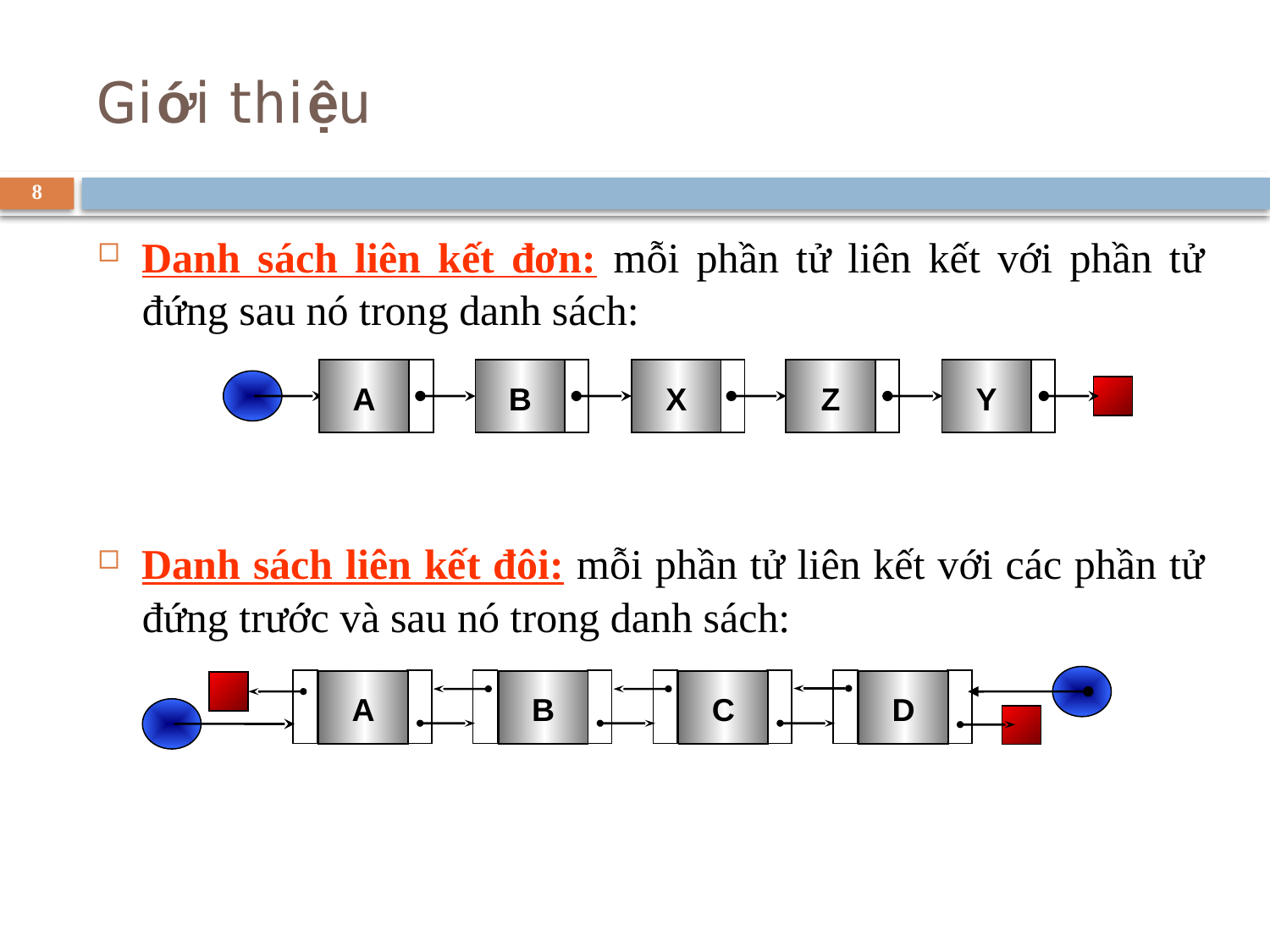

# Giới thiệu
8
Danh sách liên kết đơn: mỗi phần tử liên kết với phần tử đứng sau nó trong danh sách:

Danh sách liên kết đôi: mỗi phần tử liên kết với các phần tử đứng trước và sau nó trong danh sách:
A

B

X

Z

Y

A

B

C

D